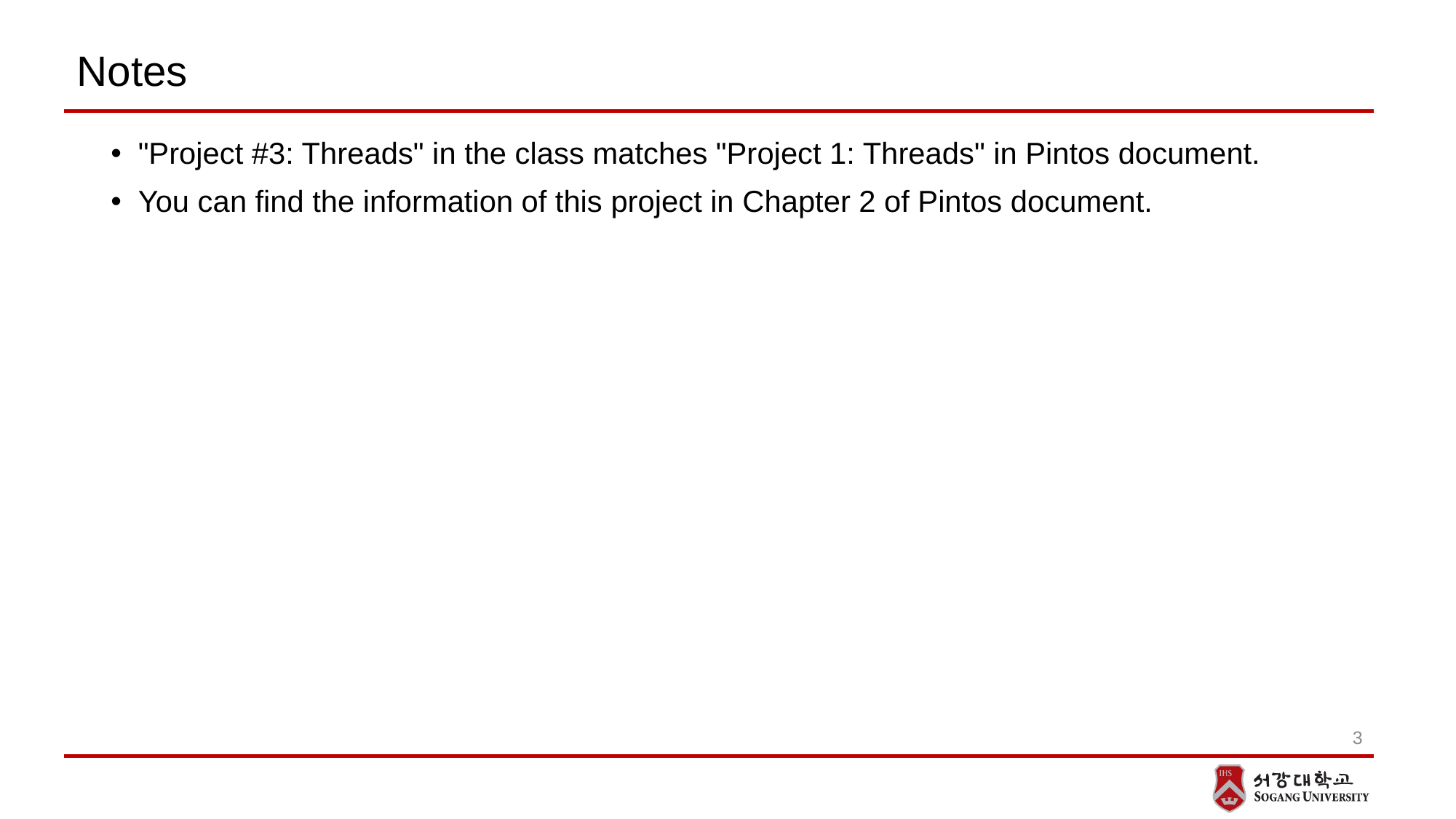

# Notes
"Project #3: Threads" in the class matches "Project 1: Threads" in Pintos document.
You can find the information of this project in Chapter 2 of Pintos document.
3